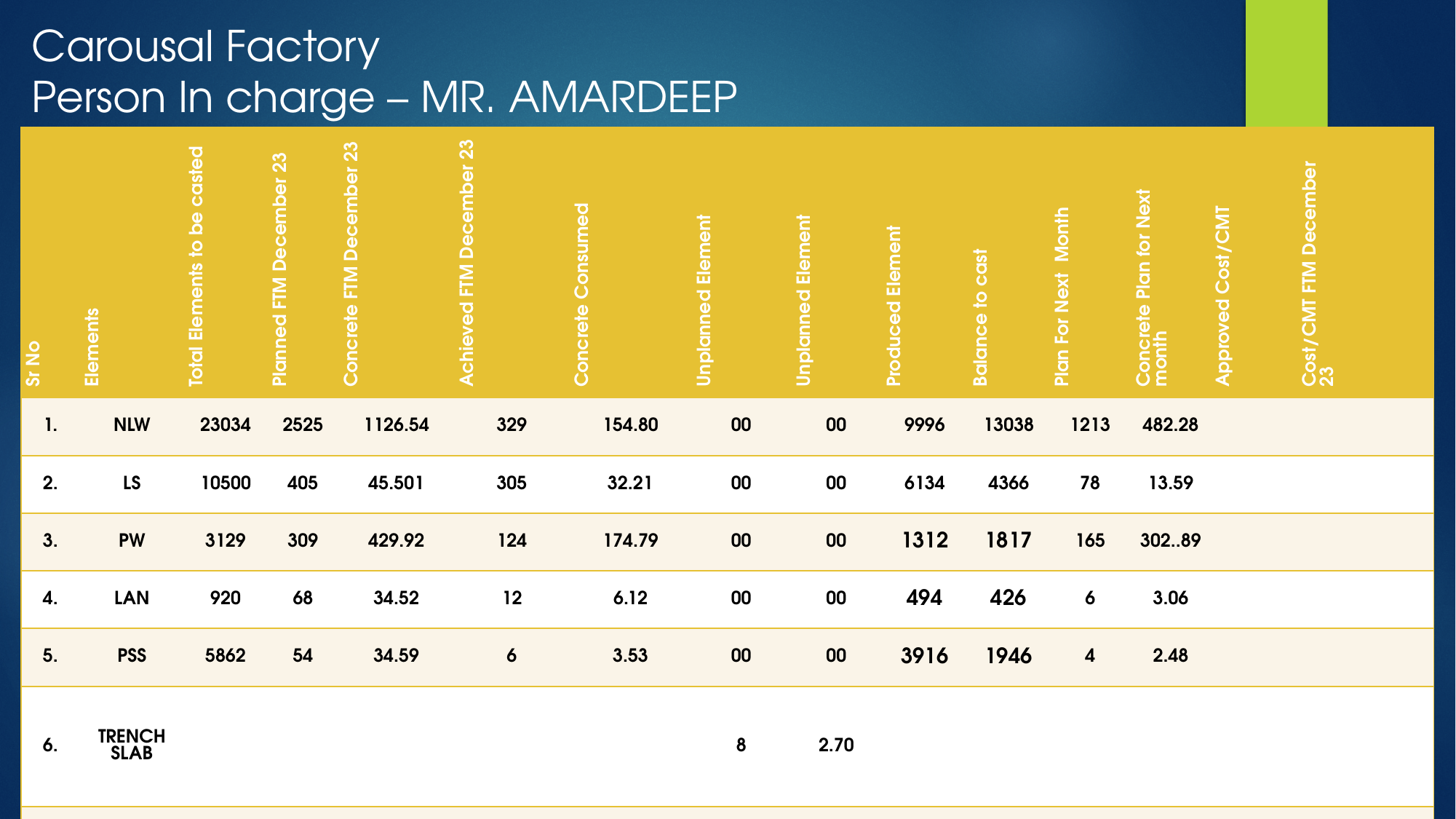

Carousal Factory
Person In charge – MR. AMARDEEP
| Sr No | Elements | Total Elements to be casted | Planned FTM December 23 | Concrete FTM December 23 | Achieved FTM December 23 | Concrete Consumed | Unplanned Element | Unplanned Element | Produced Element | Balance to cast | Plan For Next Month | Concrete Plan for Next month | Approved Cost/CMT | Cost/CMT FTM December 23 |
| --- | --- | --- | --- | --- | --- | --- | --- | --- | --- | --- | --- | --- | --- | --- |
| 1. | NLW | 23034 | 2525 | 1126.54 | 329 | 154.80 | 00 | 00 | 9996 | 13038 | 1213 | 482.28 |  |  |
| 2. | LS | 10500 | 405 | 45.501 | 305 | 32.21 | 00 | 00 | 6134 | 4366 | 78 | 13.59 |  |  |
| 3. | PW | 3129 | 309 | 429.92 | 124 | 174.79 | 00 | 00 | 1312 | 1817 | 165 | 302..89 |  |  |
| 4. | LAN | 920 | 68 | 34.52 | 12 | 6.12 | 00 | 00 | 494 | 426 | 6 | 3.06 |  |  |
| 5. | PSS | 5862 | 54 | 34.59 | 6 | 3.53 | 00 | 00 | 3916 | 1946 | 4 | 2.48 |  |  |
| 6. | TRENCH SLAB |  |  |  |  |  | 8 | 2.70 |  |  |  |  |  |  |
| 7. | RECAST ELEMENT |  |  |  |  |  | 78 | 3.51 |  |  |  |  |  |  |
| TOTAL |  |  | 3369 | 1671.07 | 776 | 371.45 | 86 | 6.21 | 21852 | 21593 | 1466 | 804.3 | 1800 | 6918.80 |